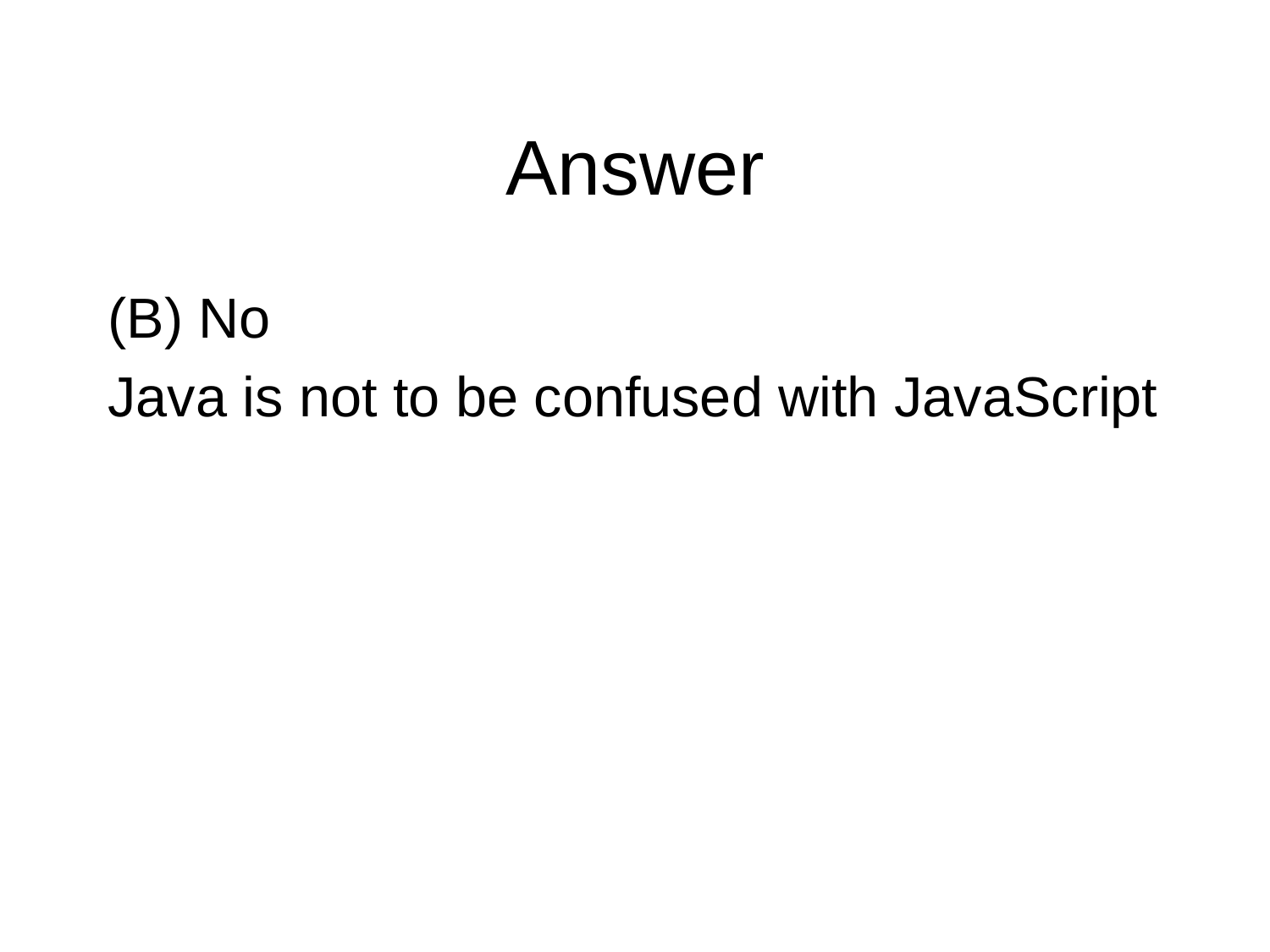

# Answer
(B) No
Java is not to be confused with JavaScript